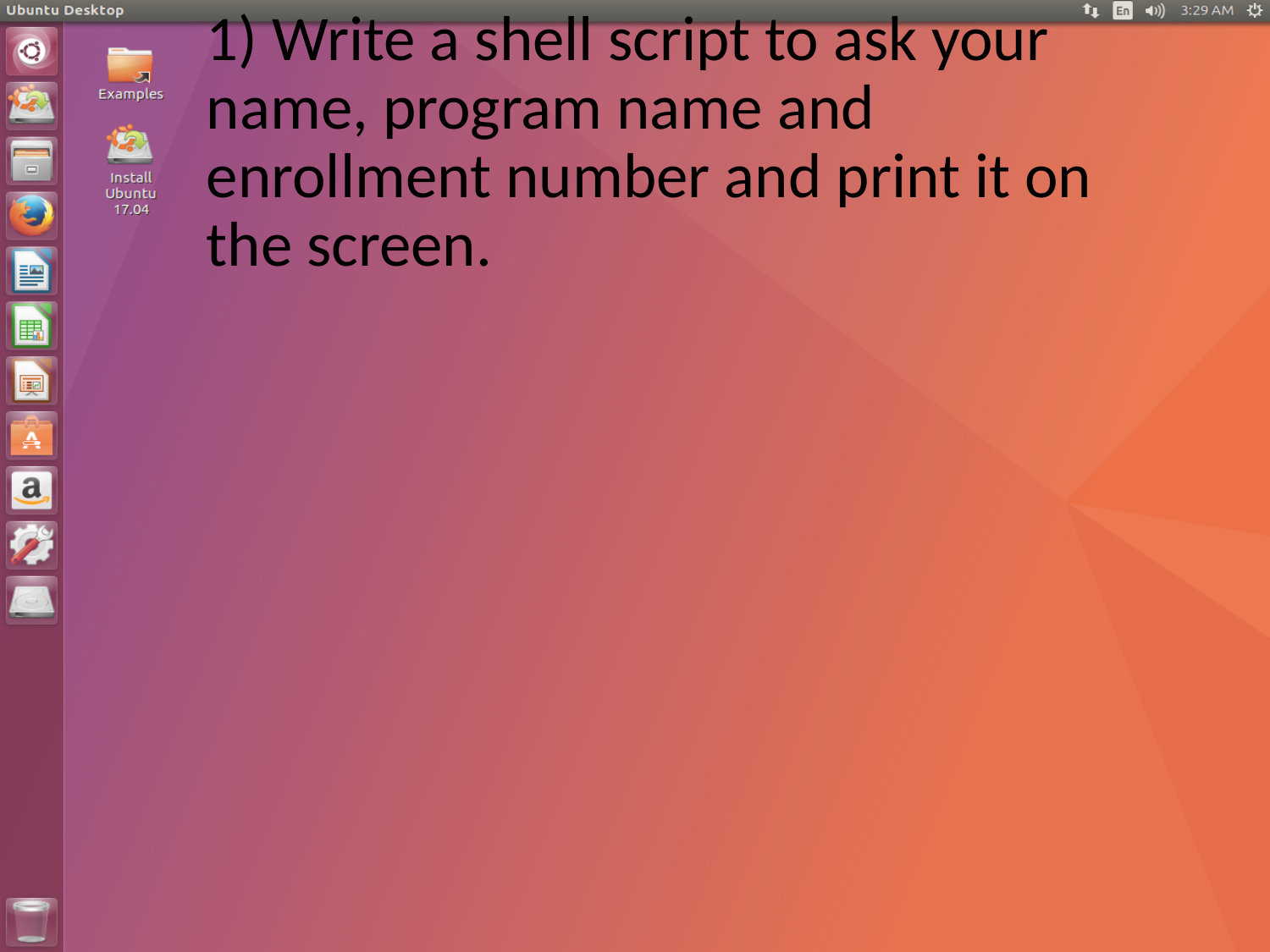

# 1) Write a shell script to ask your name, program name and enrollment number and print it on the screen.